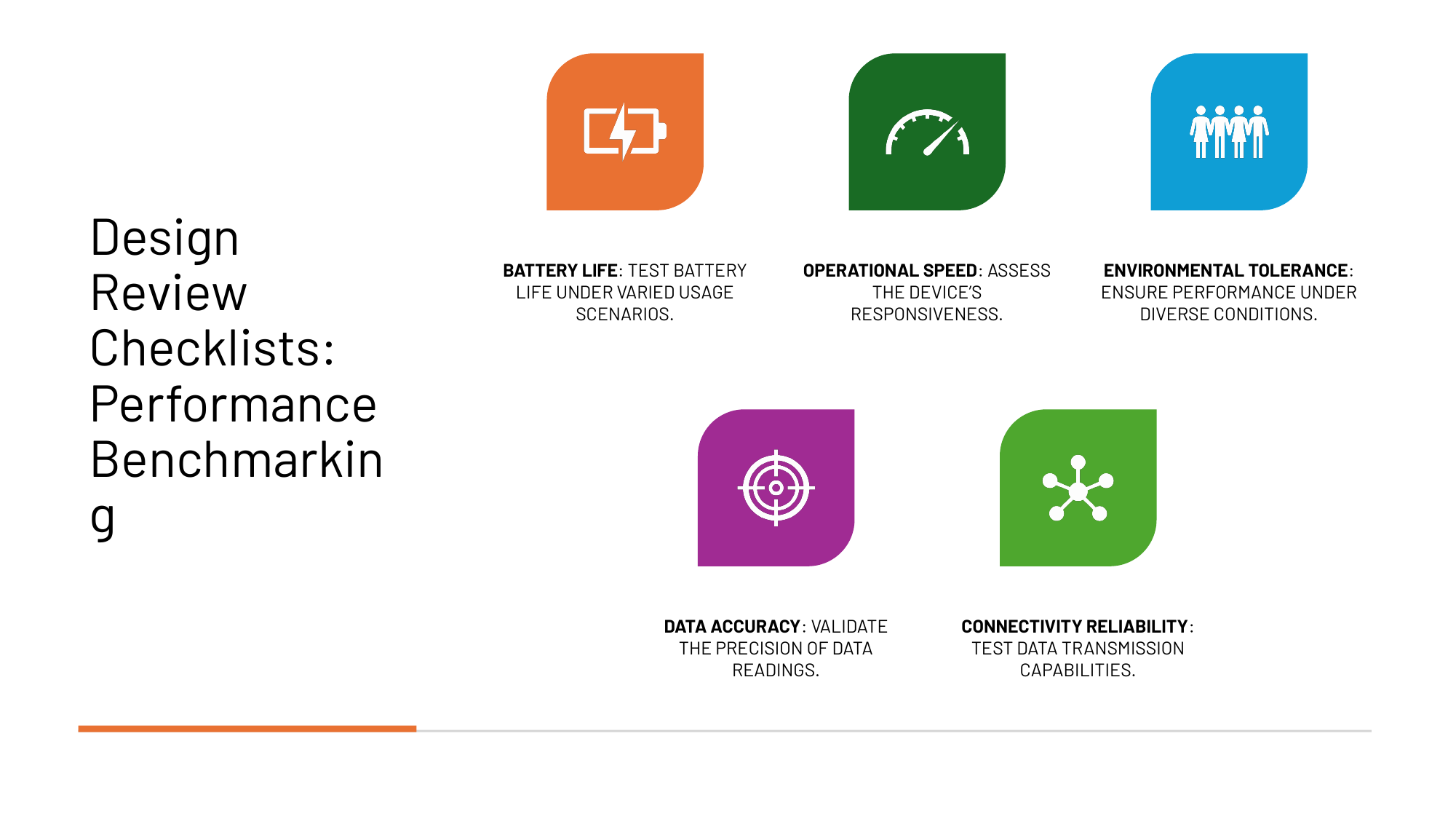

# Design Review Checklists: Performance Benchmarking
Battery Life: Test battery life under varied usage scenarios.
Operational Speed: Assess the device’s responsiveness.
Environmental Tolerance: Ensure performance under diverse conditions.
Data Accuracy: Validate the precision of data readings.
Connectivity Reliability: Test data transmission capabilities.